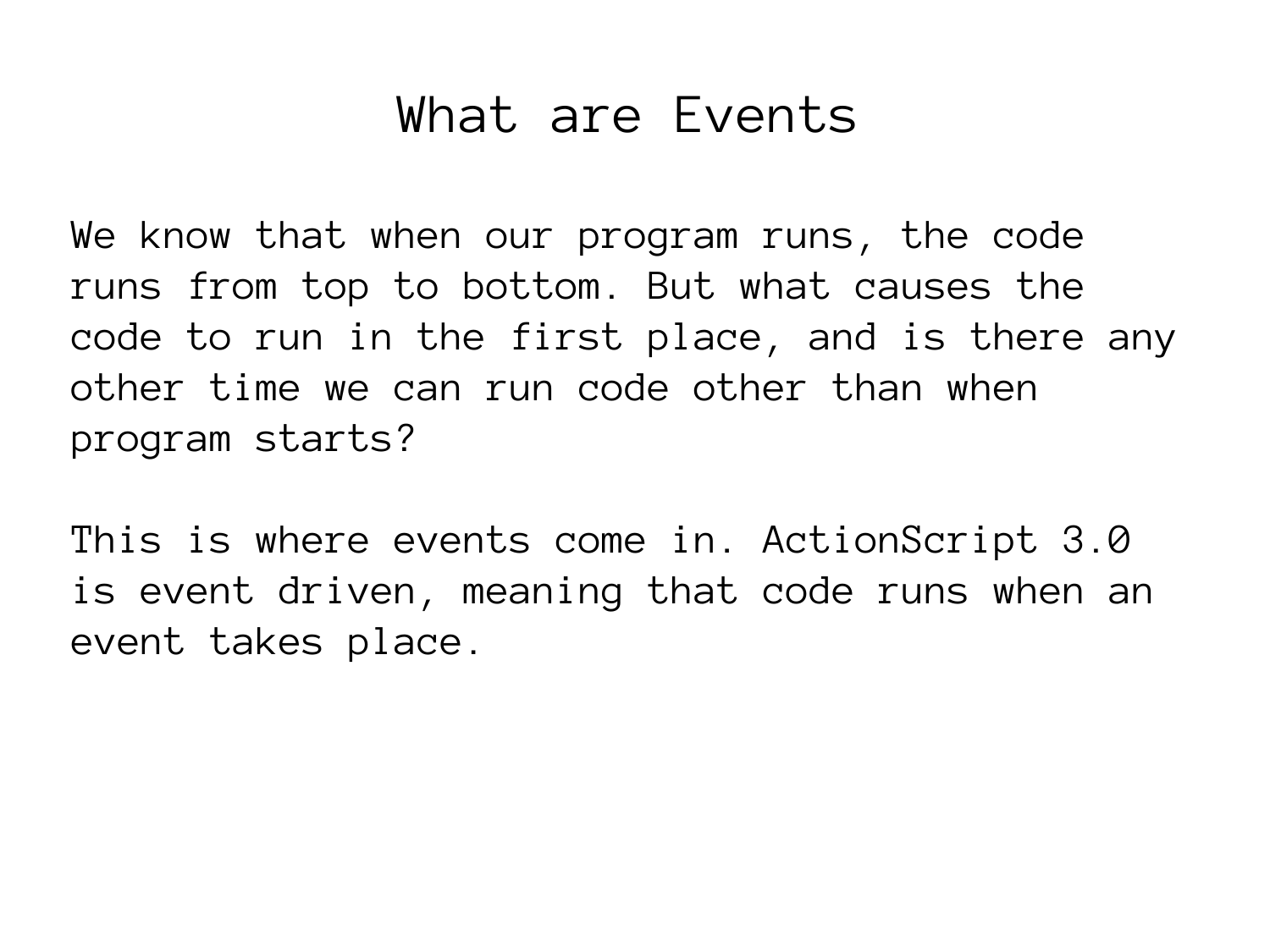

What are Events
We know that when our program runs, the code runs from top to bottom. But what causes the code to run in the first place, and is there any other time we can run code other than when program starts?

This is where events come in. ActionScript 3.0 is event driven, meaning that code runs when an event takes place.